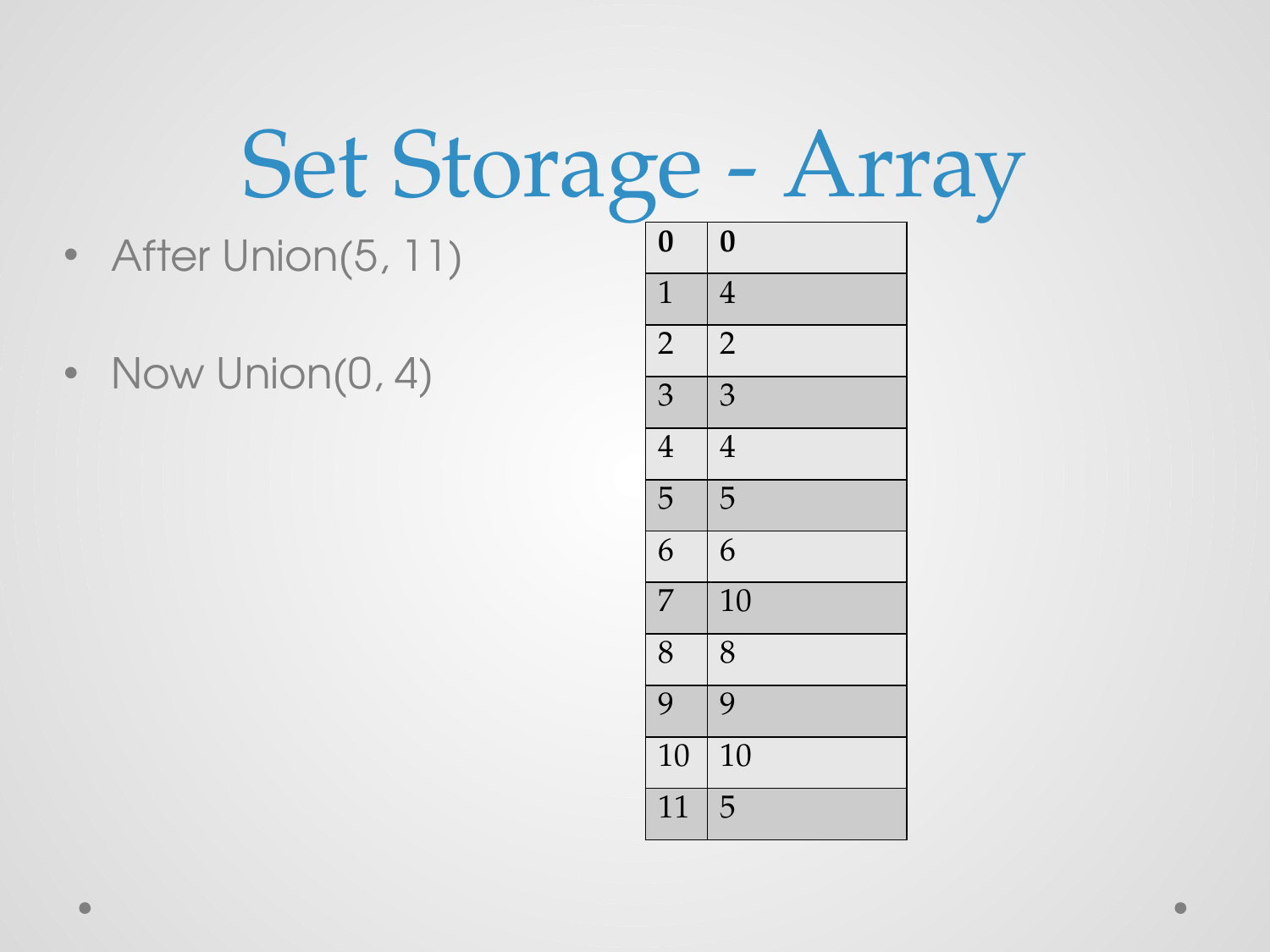

# Set Storage - Array
After Union(5, 11)

Now Union(0, 4)
| 0 | 0 |
| --- | --- |
| 1 | 4 |
| 2 | 2 |
| 3 | 3 |
| 4 | 4 |
| 5 | 5 |
| 6 | 6 |
| 7 | 10 |
| 8 | 8 |
| 9 | 9 |
| 10 | 10 |
| 11 | 5 |